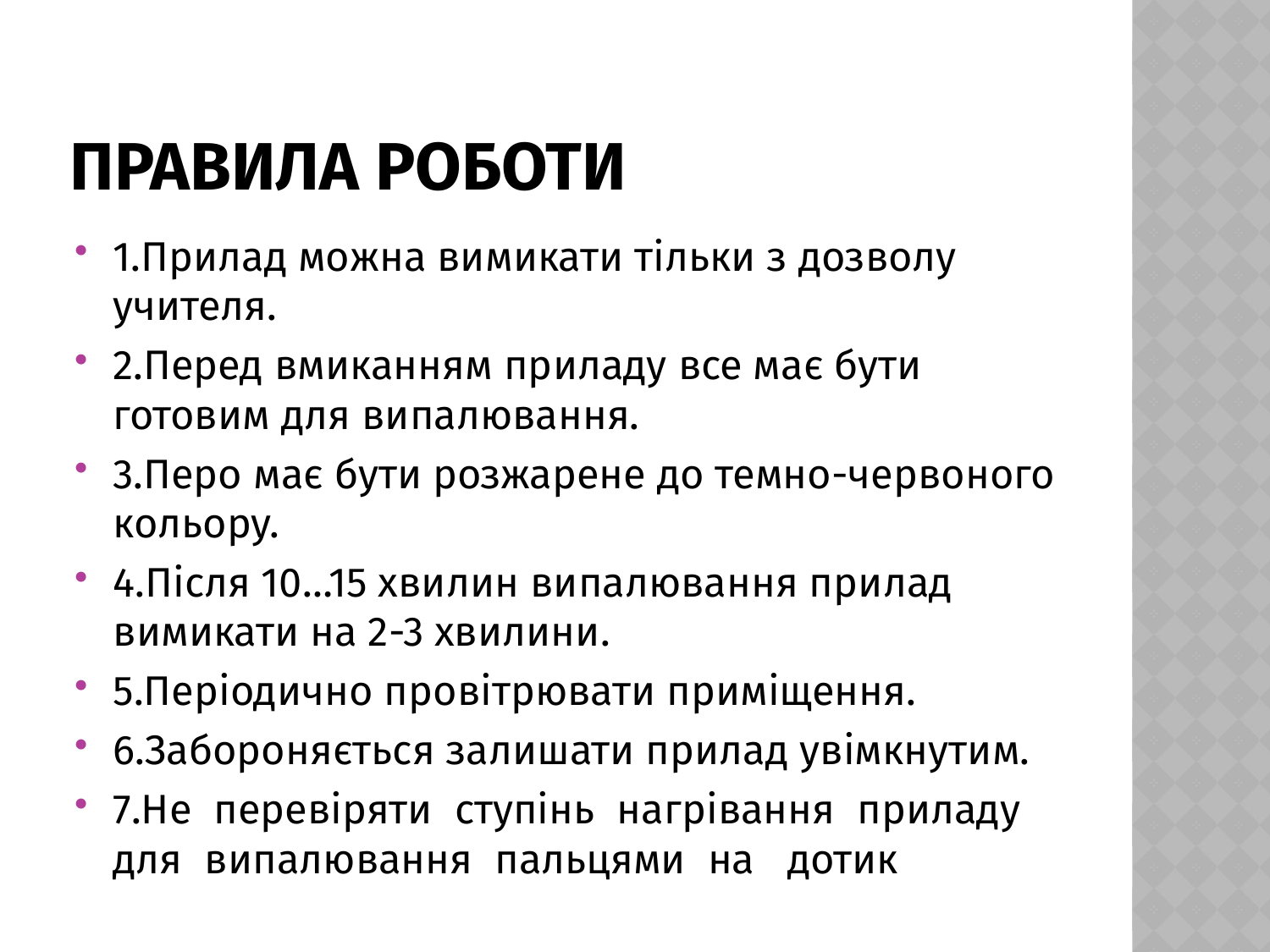

# Правила роботи
1.Прилад можна вимикати тільки з дозволу учителя.
2.Перед вмиканням приладу все має бути готовим для випалювання.
3.Перо має бути розжарене до темно-червоного кольору.
4.Після 10…15 хвилин випалювання прилад вимикати на 2-3 хвилини.
5.Періодично провітрювати приміщення.
6.Забороняється залишати прилад увімкнутим.
7.Не  перевіряти  ступінь  нагрівання  приладу  для  випалювання  пальцями  на   дотик